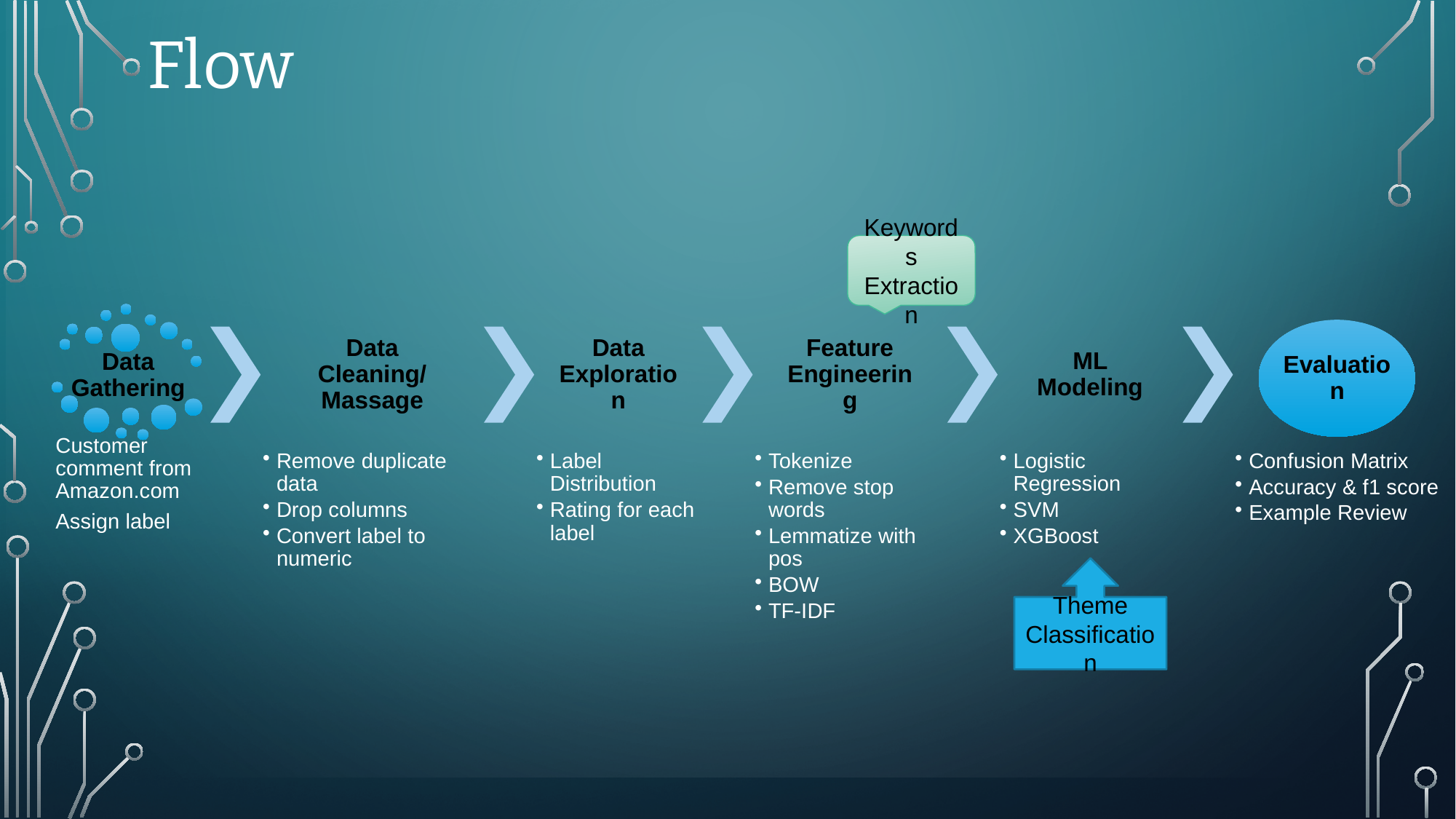

# Flow
Data Gathering
Customer comment from Amazon.com
Assign label
Data Cleaning/ Massage
Remove duplicate data
Drop columns
Convert label to numeric
Data Exploration
Label Distribution
Rating for each label
Feature Engineering
Tokenize
Remove stop words
Lemmatize with pos
BOW
TF-IDF
ML Modeling
Logistic Regression
SVM
XGBoost
Evaluation
Confusion Matrix
Accuracy & f1 score
Example Review
Keywords Extraction
Theme Classification